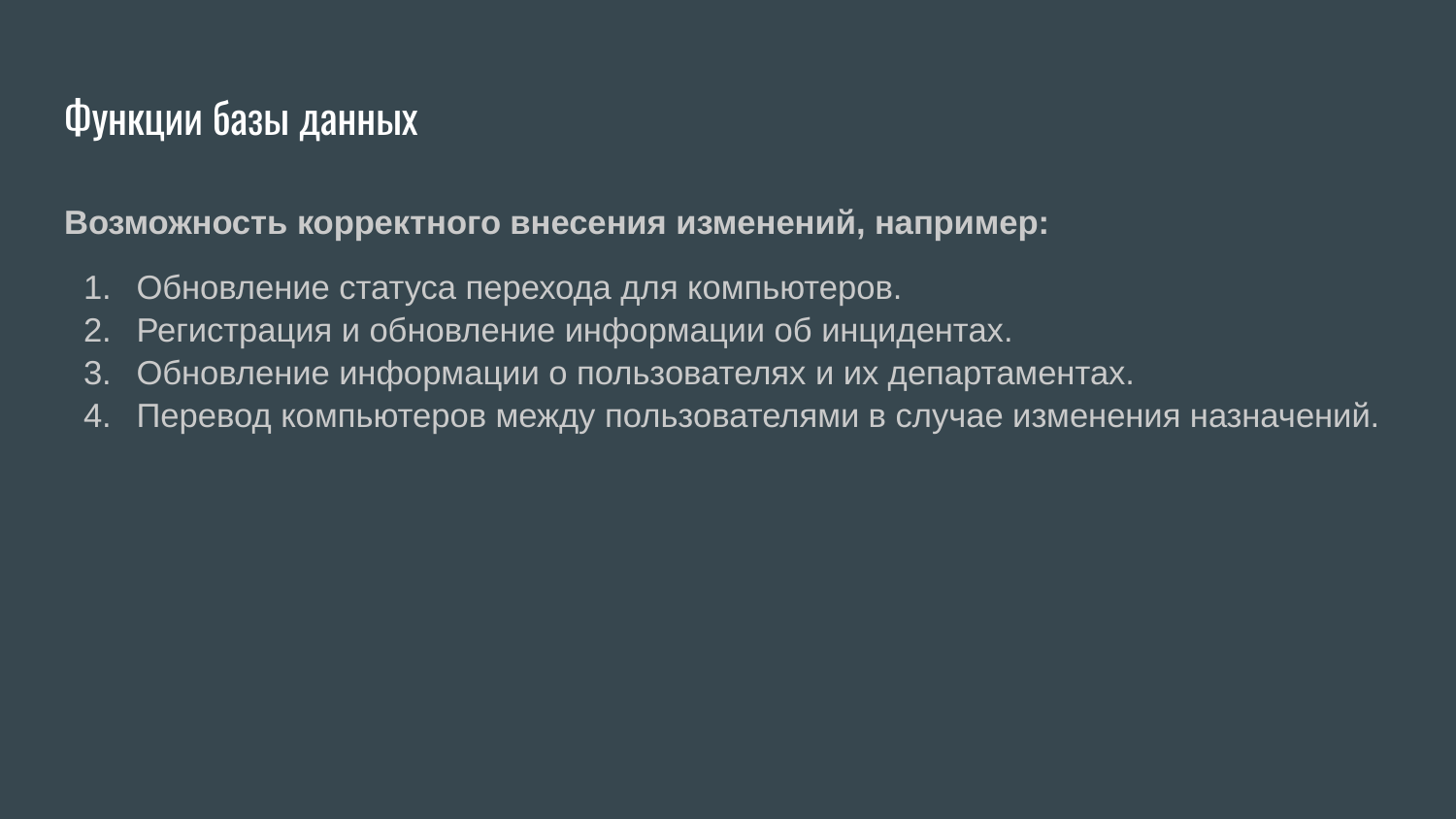

# Функции базы данных
Возможность корректного внесения изменений, например:
Обновление статуса перехода для компьютеров.
Регистрация и обновление информации об инцидентах.
Обновление информации о пользователях и их департаментах.
Перевод компьютеров между пользователями в случае изменения назначений.